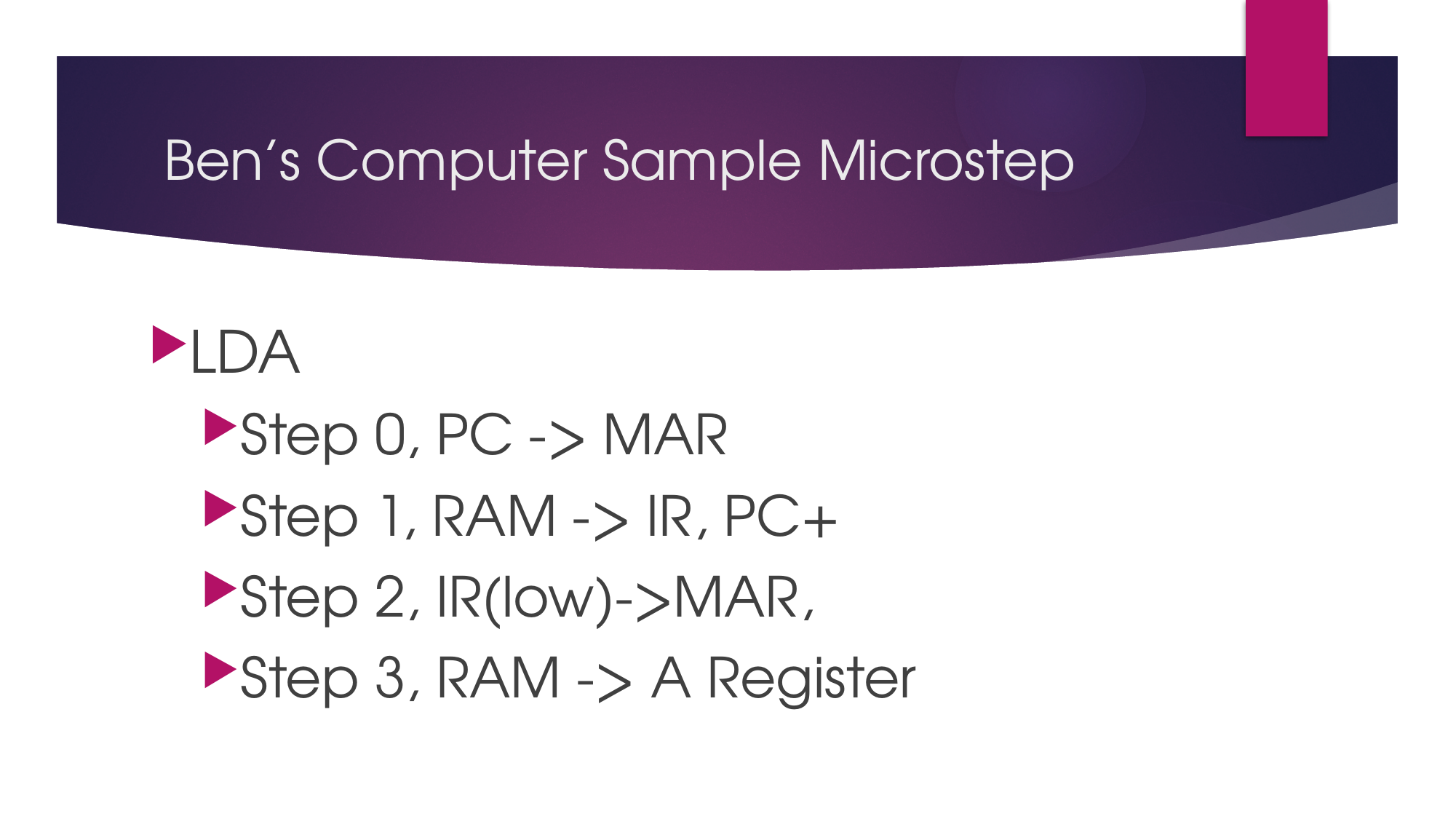

# Ben’s Computer Sample Microstep
LDA
Step 0, PC -> MAR
Step 1, RAM -> IR, PC+
Step 2, IR(low)->MAR,
Step 3, RAM -> A Register